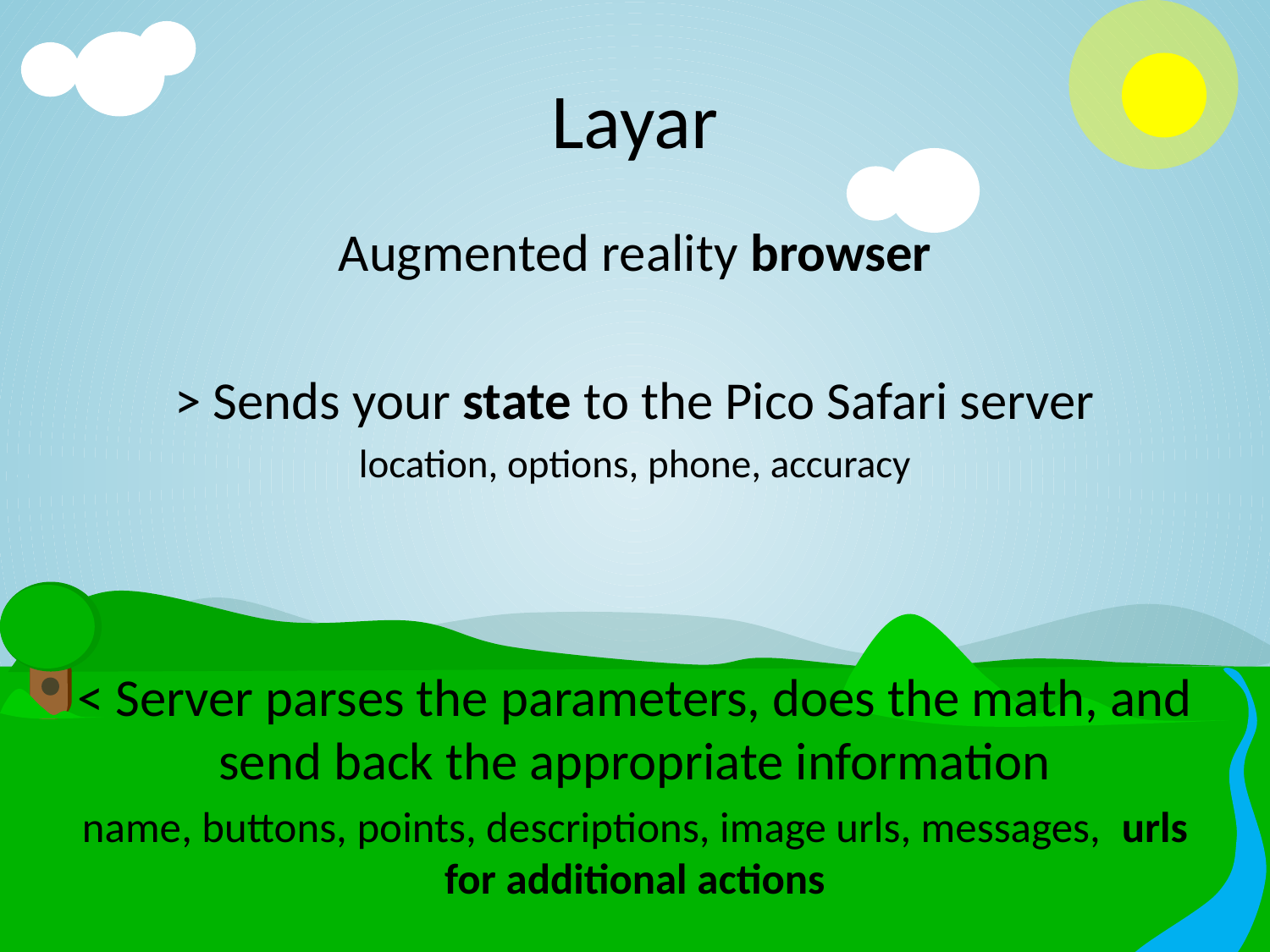

# Layar
Augmented reality browser

> Sends your state to the Pico Safari server
location, options, phone, accuracy

< Server parses the parameters, does the math, and send back the appropriate information
name, buttons, points, descriptions, image urls, messages,  urls for additional actions